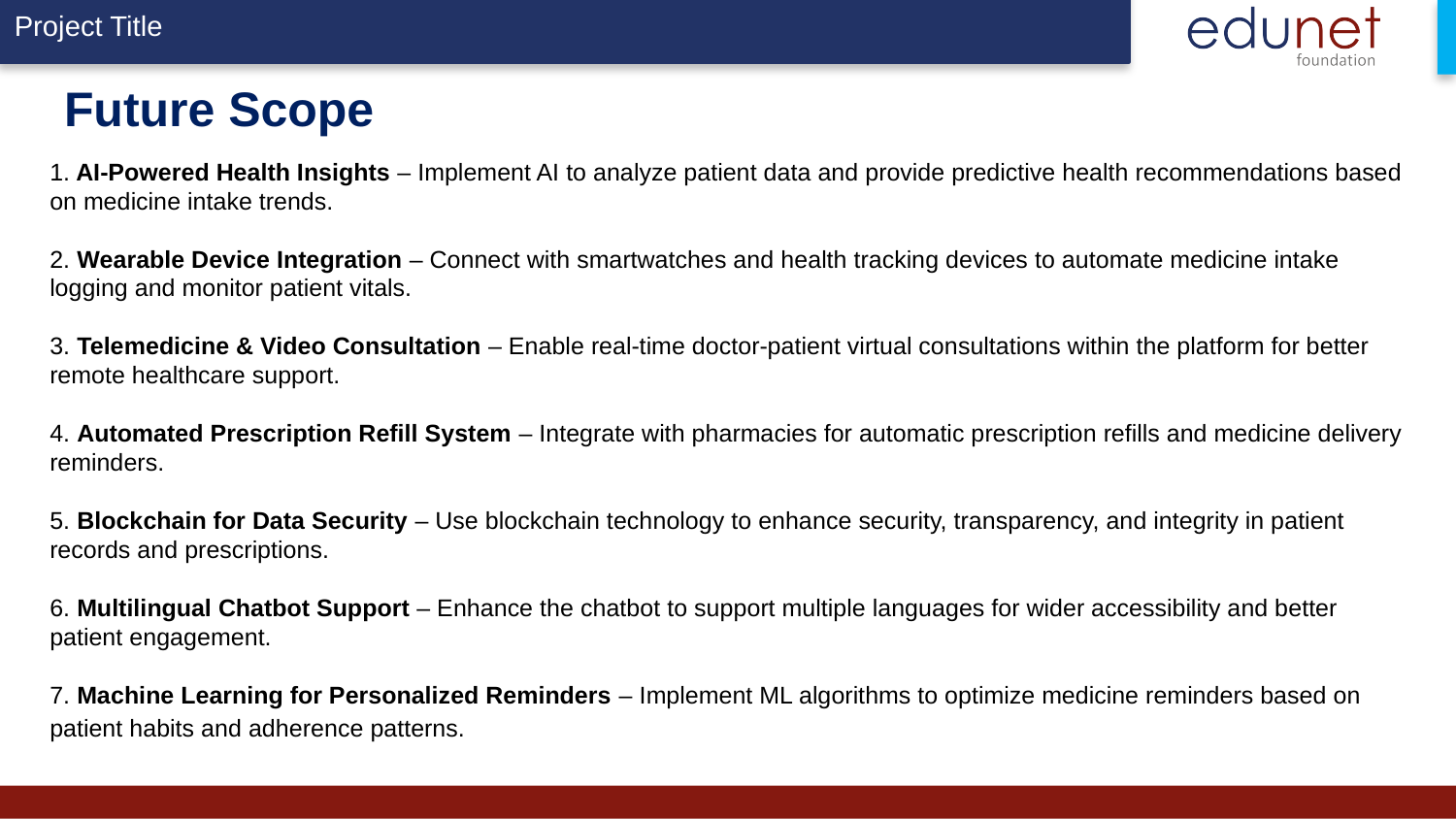

# Future Scope
1. AI-Powered Health Insights – Implement AI to analyze patient data and provide predictive health recommendations based on medicine intake trends.

2. Wearable Device Integration – Connect with smartwatches and health tracking devices to automate medicine intake logging and monitor patient vitals.

3. Telemedicine & Video Consultation – Enable real-time doctor-patient virtual consultations within the platform for better remote healthcare support.

4. Automated Prescription Refill System – Integrate with pharmacies for automatic prescription refills and medicine delivery reminders.

5. Blockchain for Data Security – Use blockchain technology to enhance security, transparency, and integrity in patient records and prescriptions.

6. Multilingual Chatbot Support – Enhance the chatbot to support multiple languages for wider accessibility and better patient engagement.

7. Machine Learning for Personalized Reminders – Implement ML algorithms to optimize medicine reminders based on patient habits and adherence patterns.